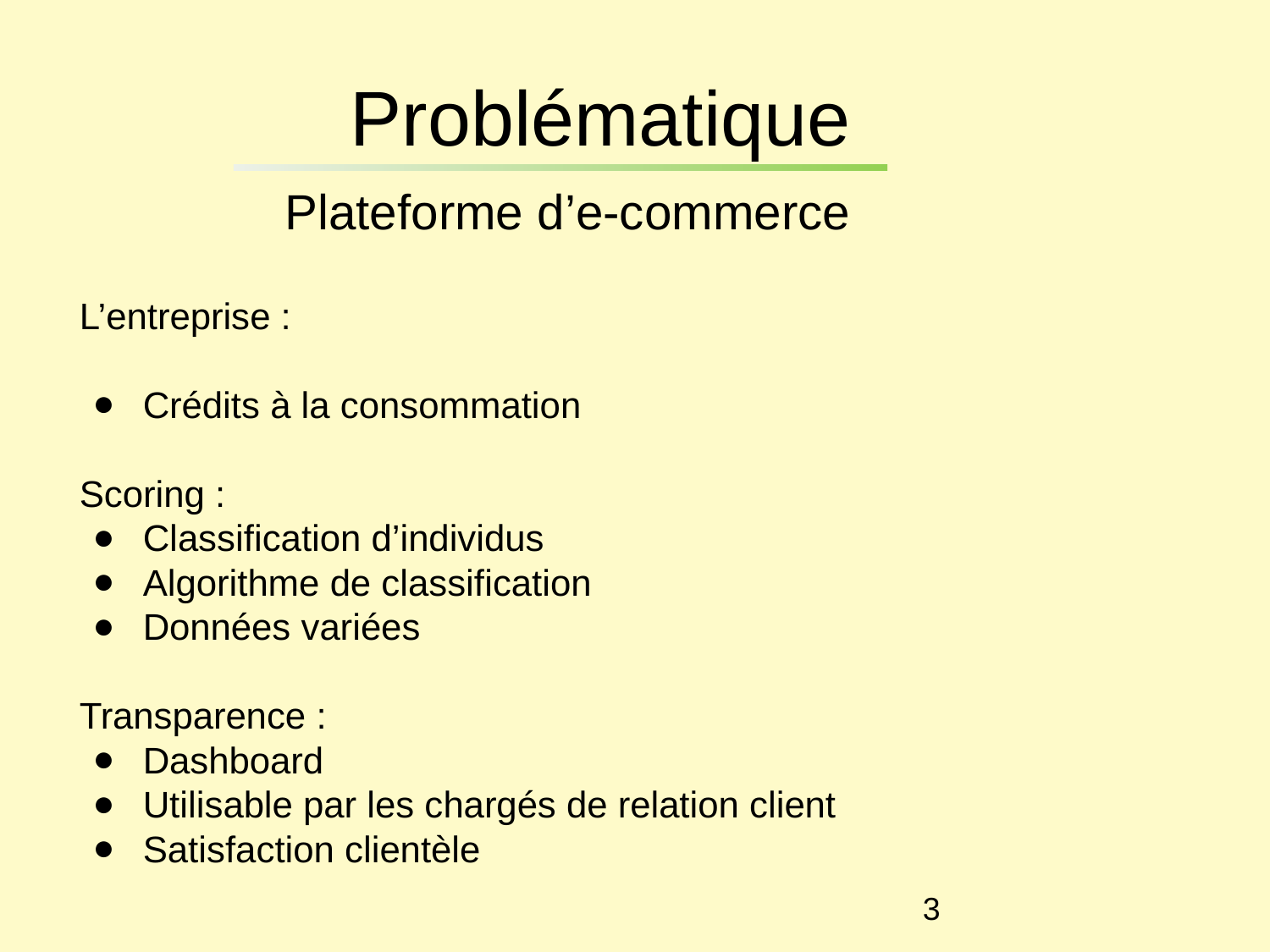

# Problématique Plateforme d’e-commerce

L’entreprise :

Crédits à la consommation

Scoring :
Classification d’individus
Algorithme de classification
Données variées

Transparence :
Dashboard
Utilisable par les chargés de relation client
Satisfaction clientèle

3